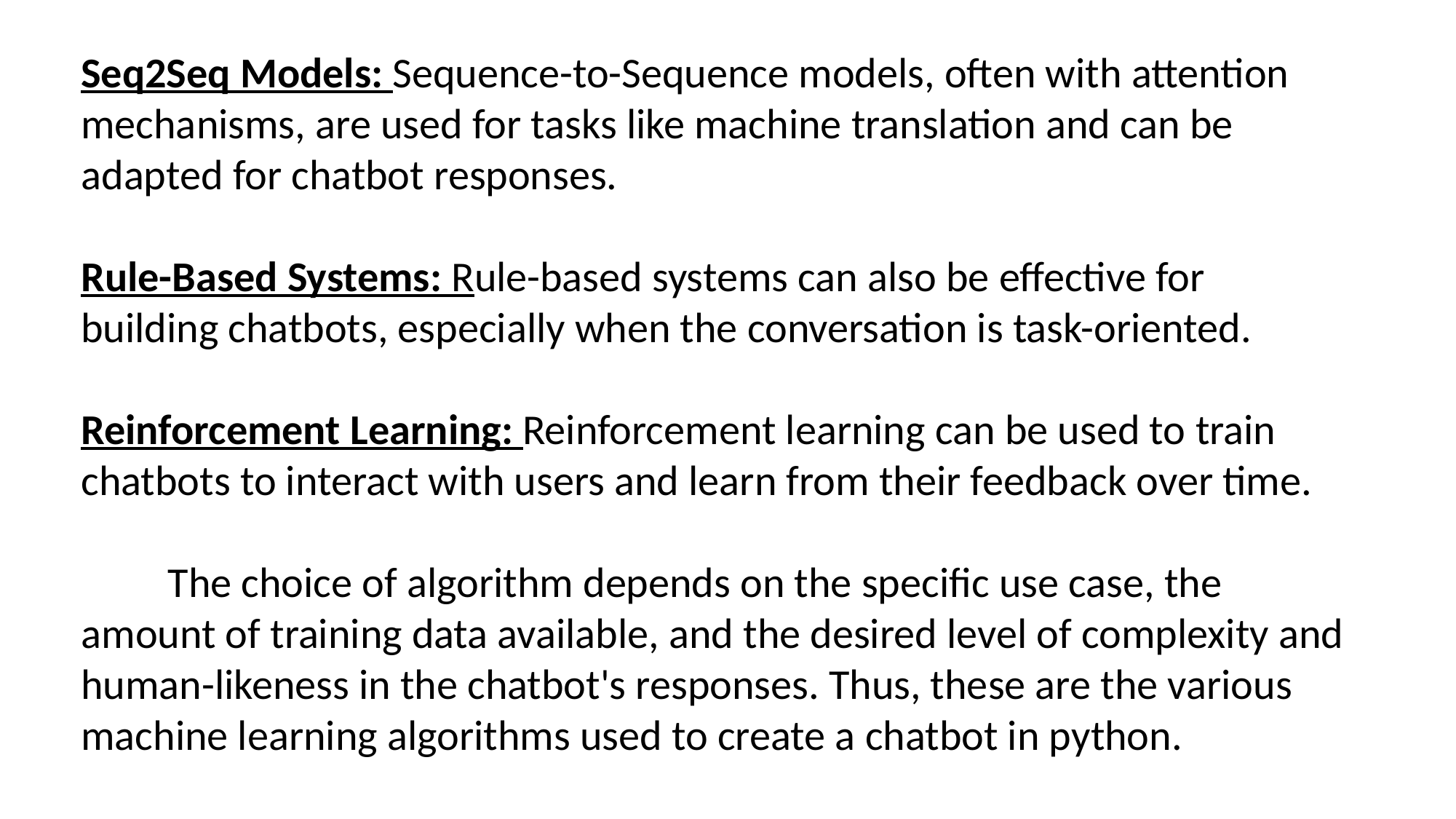

Seq2Seq Models: Sequence-to-Sequence models, often with attention mechanisms, are used for tasks like machine translation and can be adapted for chatbot responses.

Rule-Based Systems: Rule-based systems can also be effective for building chatbots, especially when the conversation is task-oriented.

Reinforcement Learning: Reinforcement learning can be used to train chatbots to interact with users and learn from their feedback over time.

         The choice of algorithm depends on the specific use case, the amount of training data available, and the desired level of complexity and human-likeness in the chatbot's responses. Thus, these are the various machine learning algorithms used to create a chatbot in python.